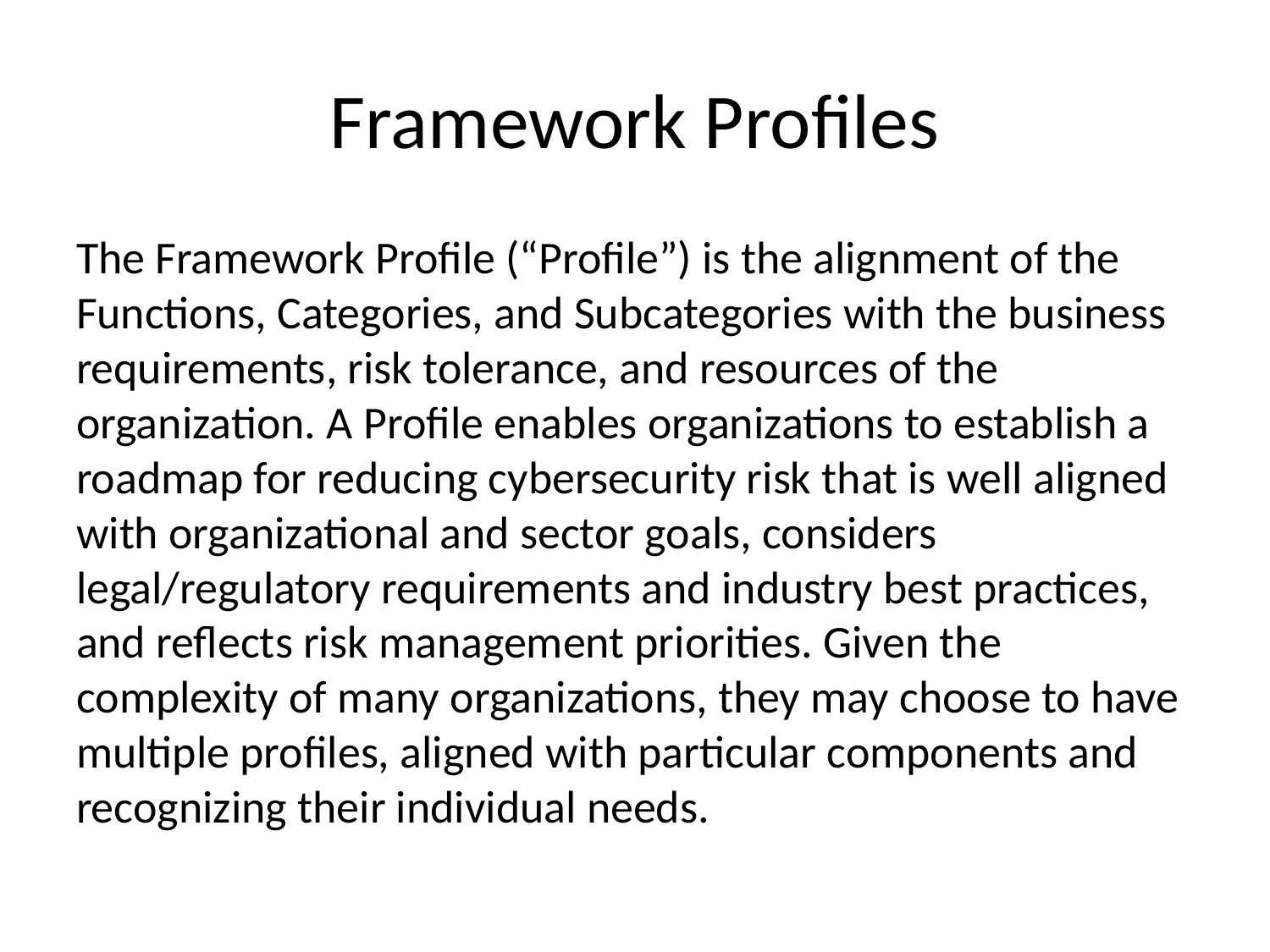

# Framework Profiles
The Framework Profile (“Profile”) is the alignment of the Functions, Categories, and Subcategories with the business requirements, risk tolerance, and resources of the organization. A Profile enables organizations to establish a roadmap for reducing cybersecurity risk that is well aligned with organizational and sector goals, considers legal/regulatory requirements and industry best practices, and reflects risk management priorities. Given the complexity of many organizations, they may choose to have multiple profiles, aligned with particular components and recognizing their individual needs.